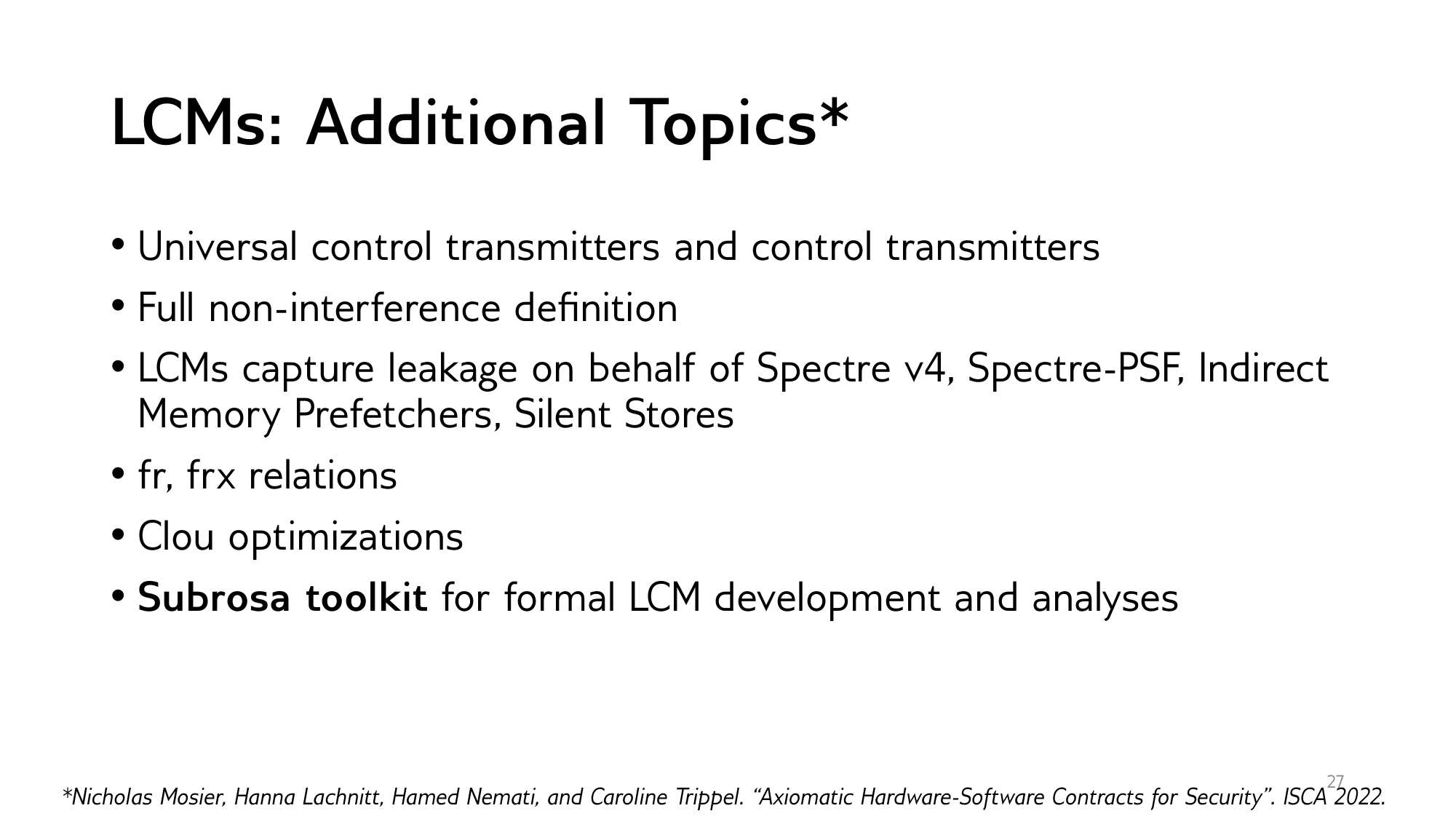

# LCMs: Additional Topics*
Universal control transmitters and control transmitters
Full non-interference definition
LCMs capture leakage on behalf of Spectre v4, Spectre-PSF, Indirect Memory Prefetchers, Silent Stores
fr, frx relations
Clou optimizations
Subrosa toolkit for formal LCM development and analyses
27
*Nicholas Mosier, Hanna Lachnitt, Hamed Nemati, and Caroline Trippel. “Axiomatic Hardware-Software Contracts for Security”. ISCA 2022.